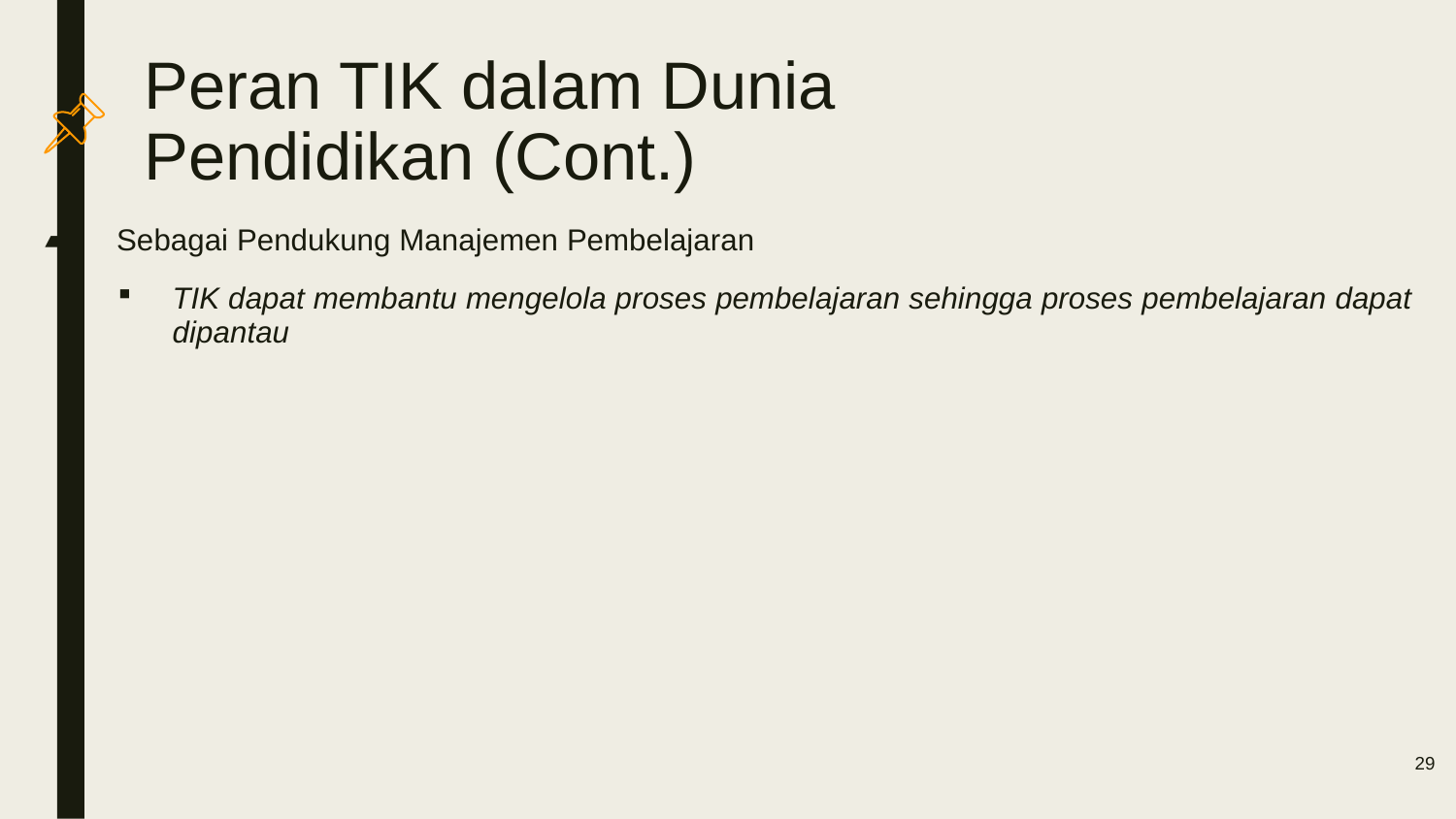

# Peran TIK dalam Dunia Pendidikan (Cont.)

  Sebagai Pendukung Manajemen Pembelajaran
TIK dapat membantu mengelola proses pembelajaran sehingga proses pembelajaran dapat dipantau

29